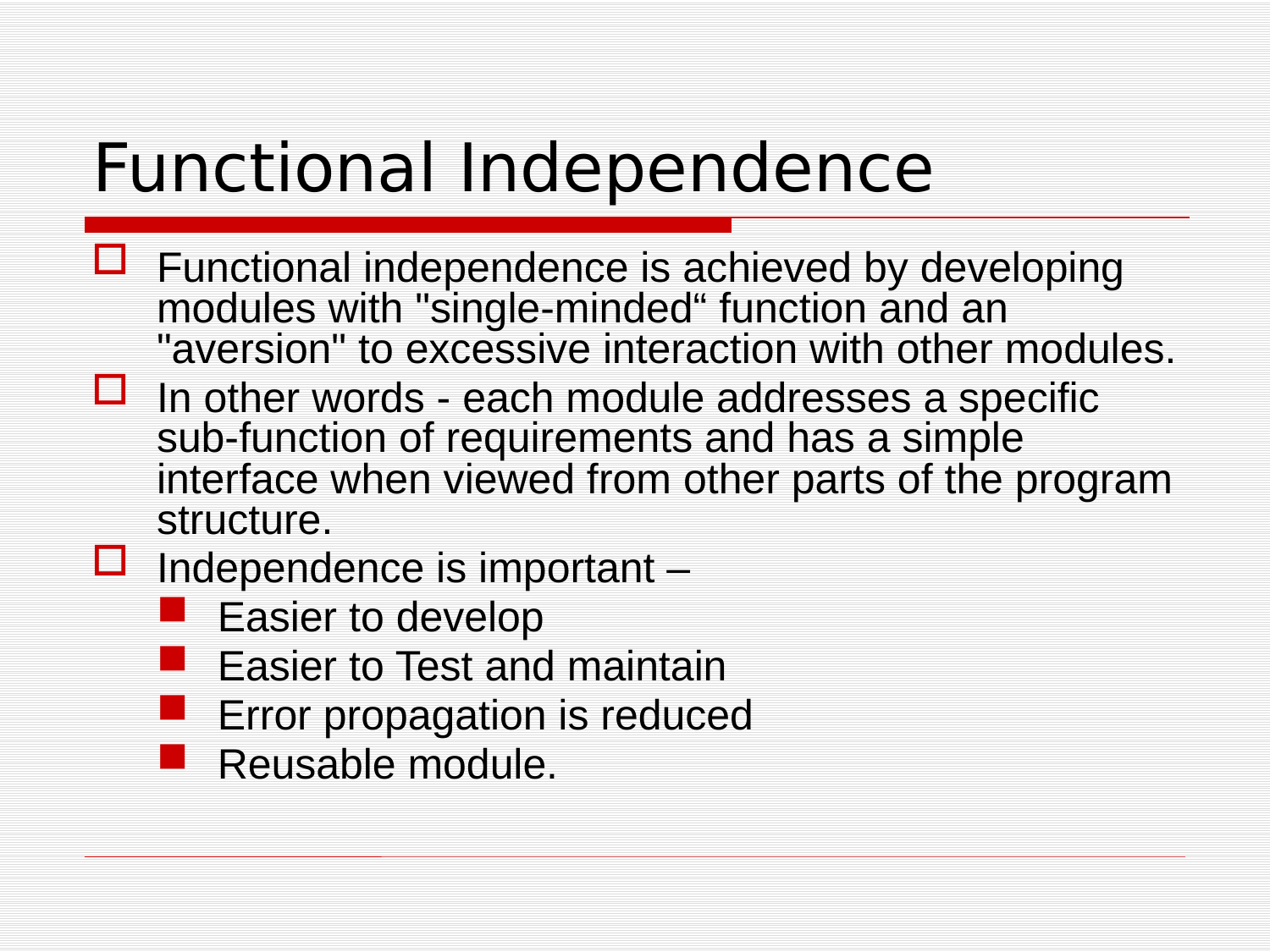

# Functional Independence
Functional independence is achieved by developing modules with "single-minded“ function and an "aversion" to excessive interaction with other modules.
In other words - each module addresses a specific sub-function of requirements and has a simple interface when viewed from other parts of the program structure.
Independence is important –
Easier to develop
Easier to Test and maintain
Error propagation is reduced
Reusable module.